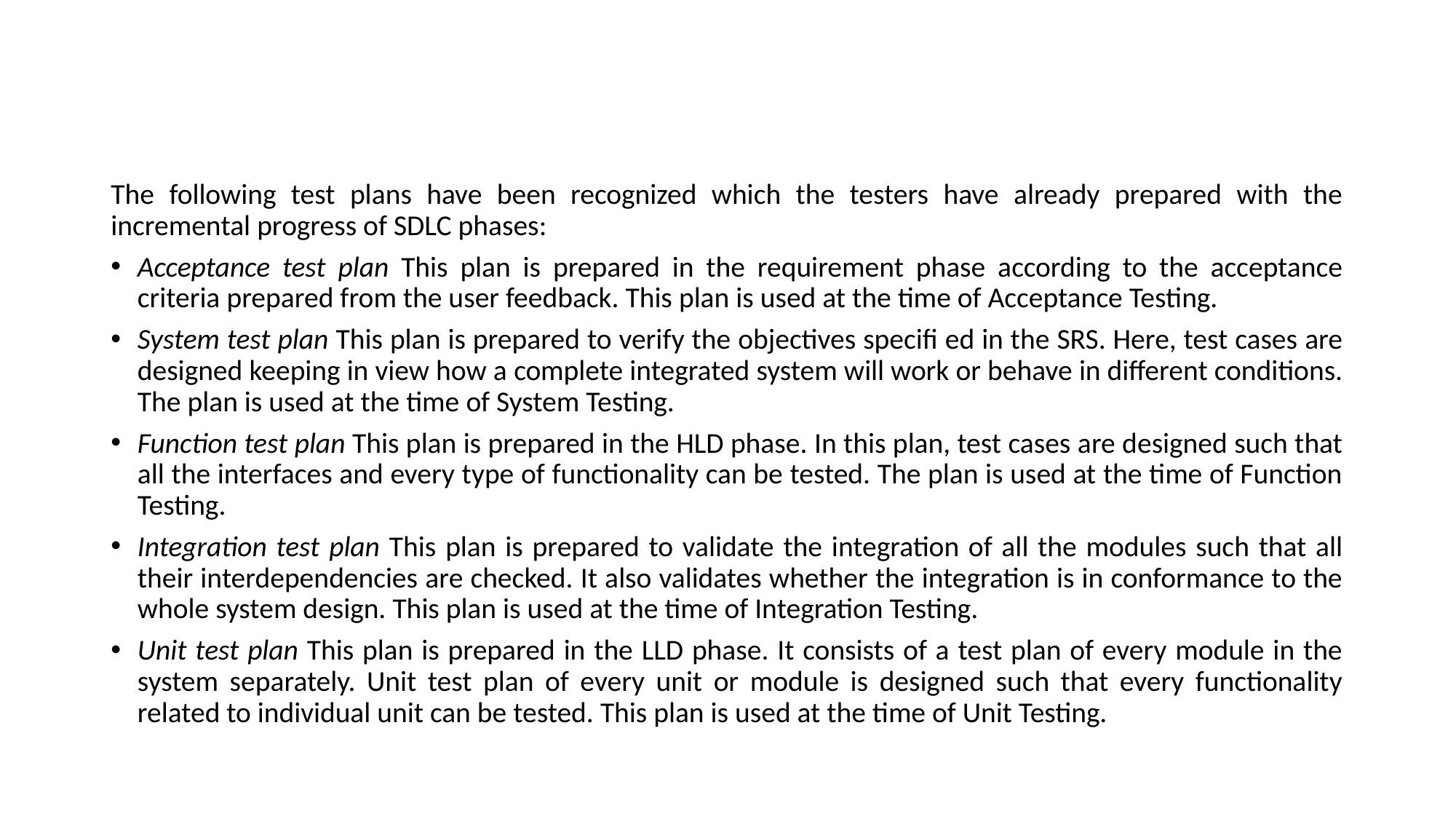

#
The following test plans have been recognized which the testers have already prepared with the incremental progress of SDLC phases:
Acceptance test plan This plan is prepared in the requirement phase according to the acceptance criteria prepared from the user feedback. This plan is used at the time of Acceptance Testing.
System test plan This plan is prepared to verify the objectives specifi ed in the SRS. Here, test cases are designed keeping in view how a complete integrated system will work or behave in different conditions. The plan is used at the time of System Testing.
Function test plan This plan is prepared in the HLD phase. In this plan, test cases are designed such that all the interfaces and every type of functionality can be tested. The plan is used at the time of Function Testing.
Integration test plan This plan is prepared to validate the integration of all the modules such that all their interdependencies are checked. It also validates whether the integration is in conformance to the whole system design. This plan is used at the time of Integration Testing.
Unit test plan This plan is prepared in the LLD phase. It consists of a test plan of every module in the system separately. Unit test plan of every unit or module is designed such that every functionality related to individual unit can be tested. This plan is used at the time of Unit Testing.